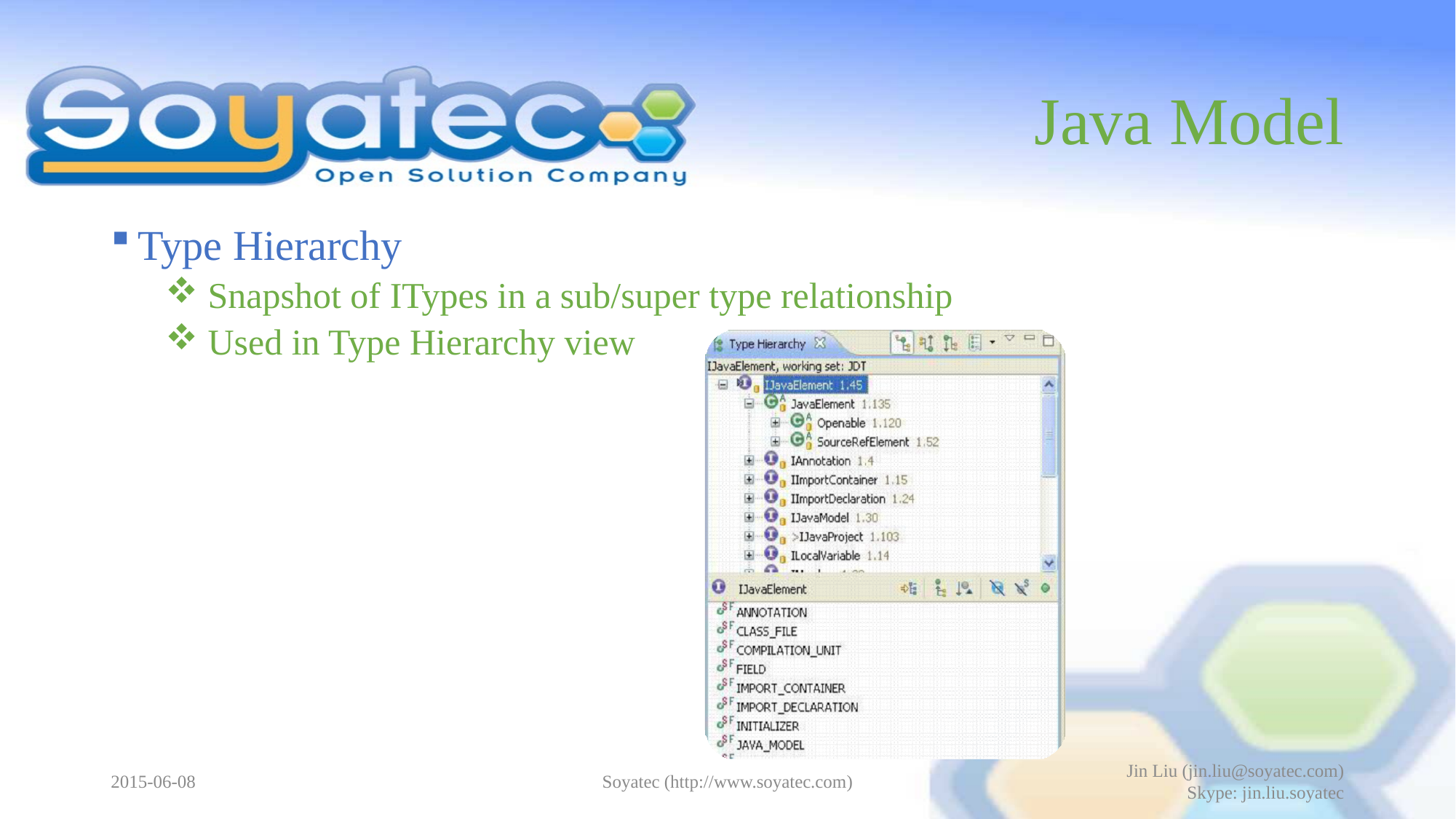

# Java Model
Type Hierarchy
 Snapshot of ITypes in a sub/super type relationship
 Used in Type Hierarchy view

2015-06-08
Soyatec (http://www.soyatec.com)
Jin Liu (jin.liu@soyatec.com)
Skype: jin.liu.soyatec